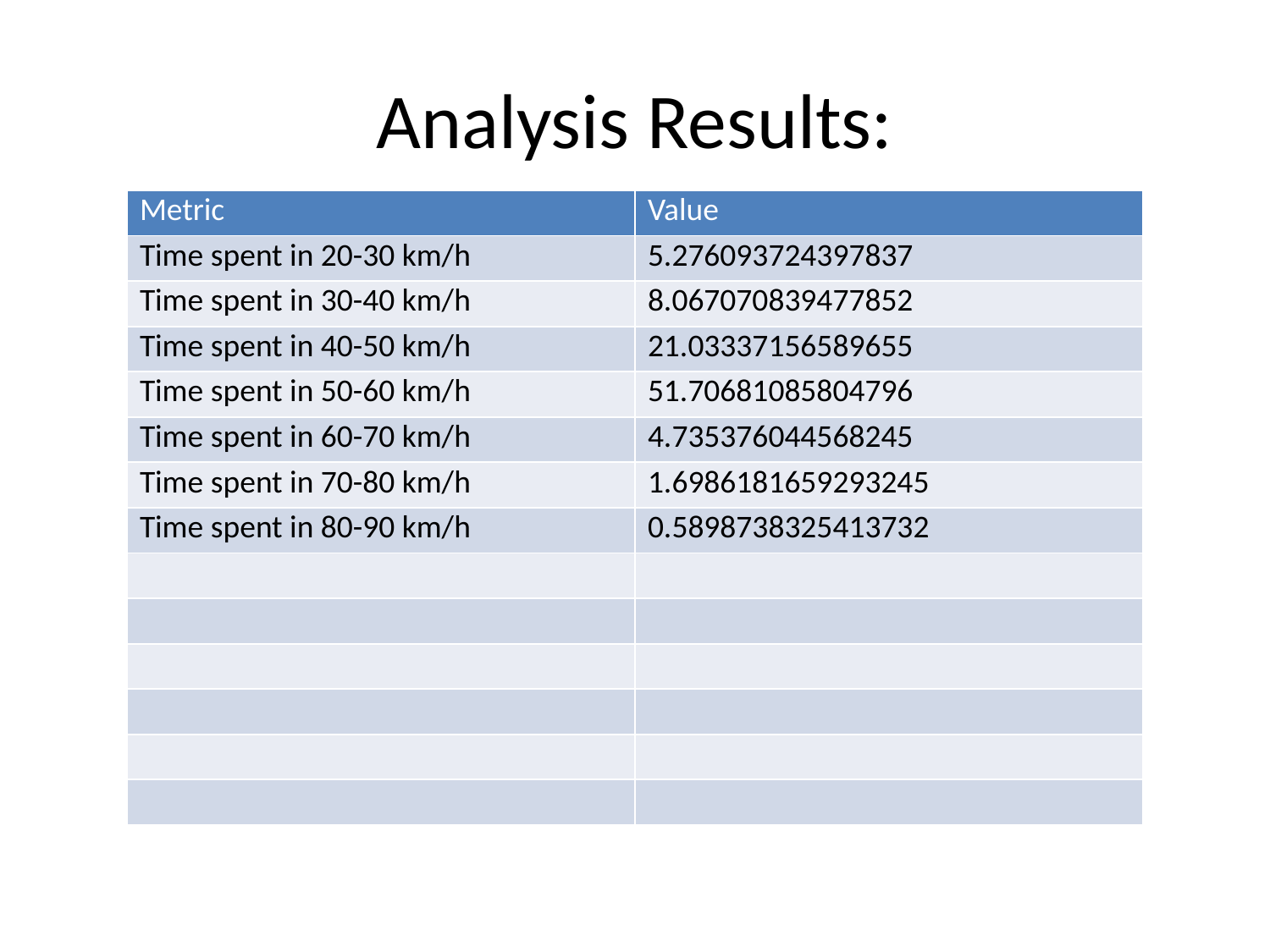

# Analysis Results:
| Metric | Value |
| --- | --- |
| Time spent in 20-30 km/h | 5.276093724397837 |
| Time spent in 30-40 km/h | 8.067070839477852 |
| Time spent in 40-50 km/h | 21.03337156589655 |
| Time spent in 50-60 km/h | 51.70681085804796 |
| Time spent in 60-70 km/h | 4.735376044568245 |
| Time spent in 70-80 km/h | 1.6986181659293245 |
| Time spent in 80-90 km/h | 0.5898738325413732 |
|  |  |
|  |  |
|  |  |
|  |  |
|  |  |
|  |  |